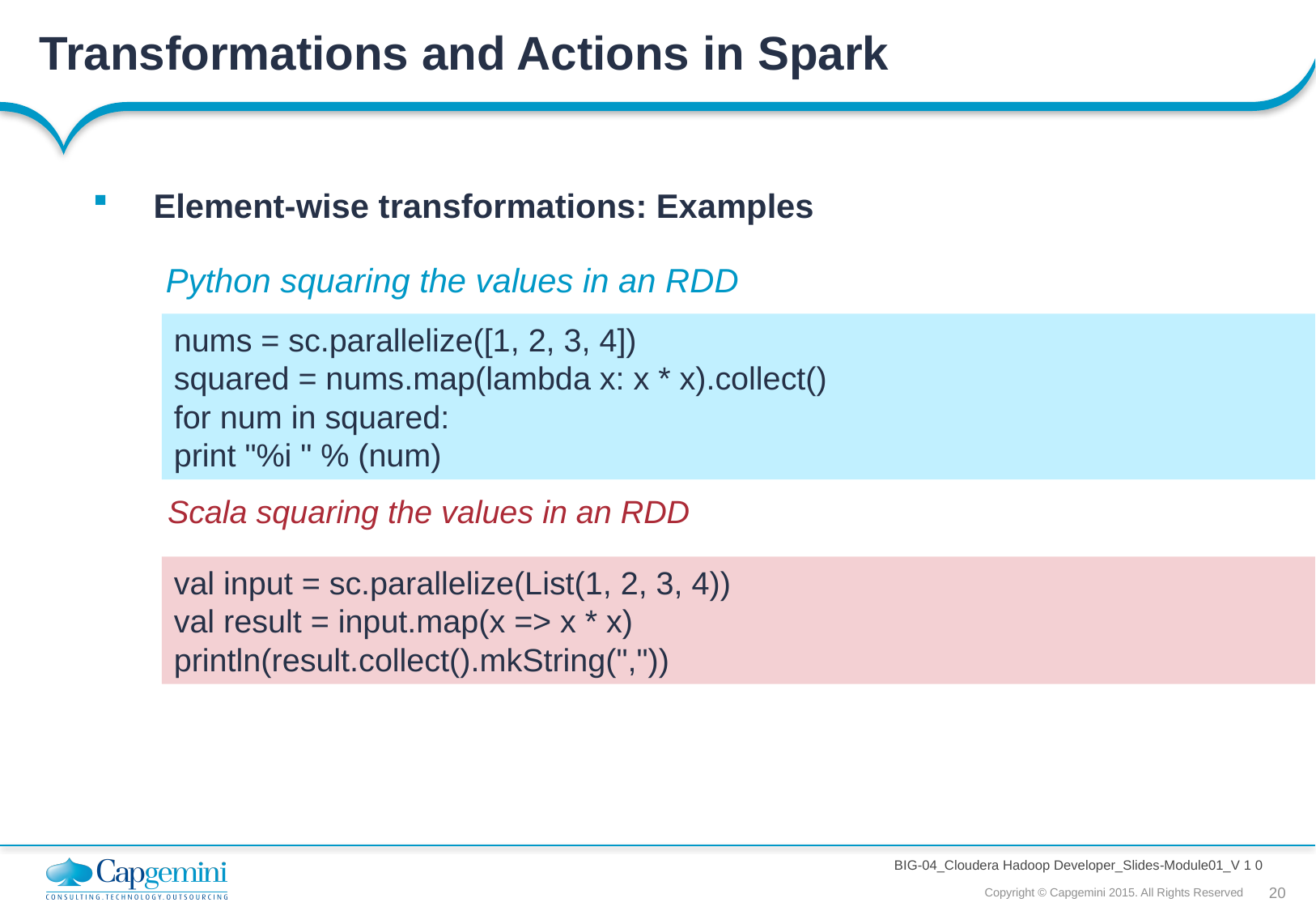

Transformations and Actions in Spark
Element-wise transformations: Examples
Python squaring the values in an RDD
nums = sc.parallelize([1, 2, 3, 4])
squared = nums.map(lambda x: x * x).collect()
for num in squared:
print "%i " % (num)
Scala squaring the values in an RDD
val input = sc.parallelize(List(1, 2, 3, 4))
val result = input.map(x => x * x)
println(result.collect().mkString(","))